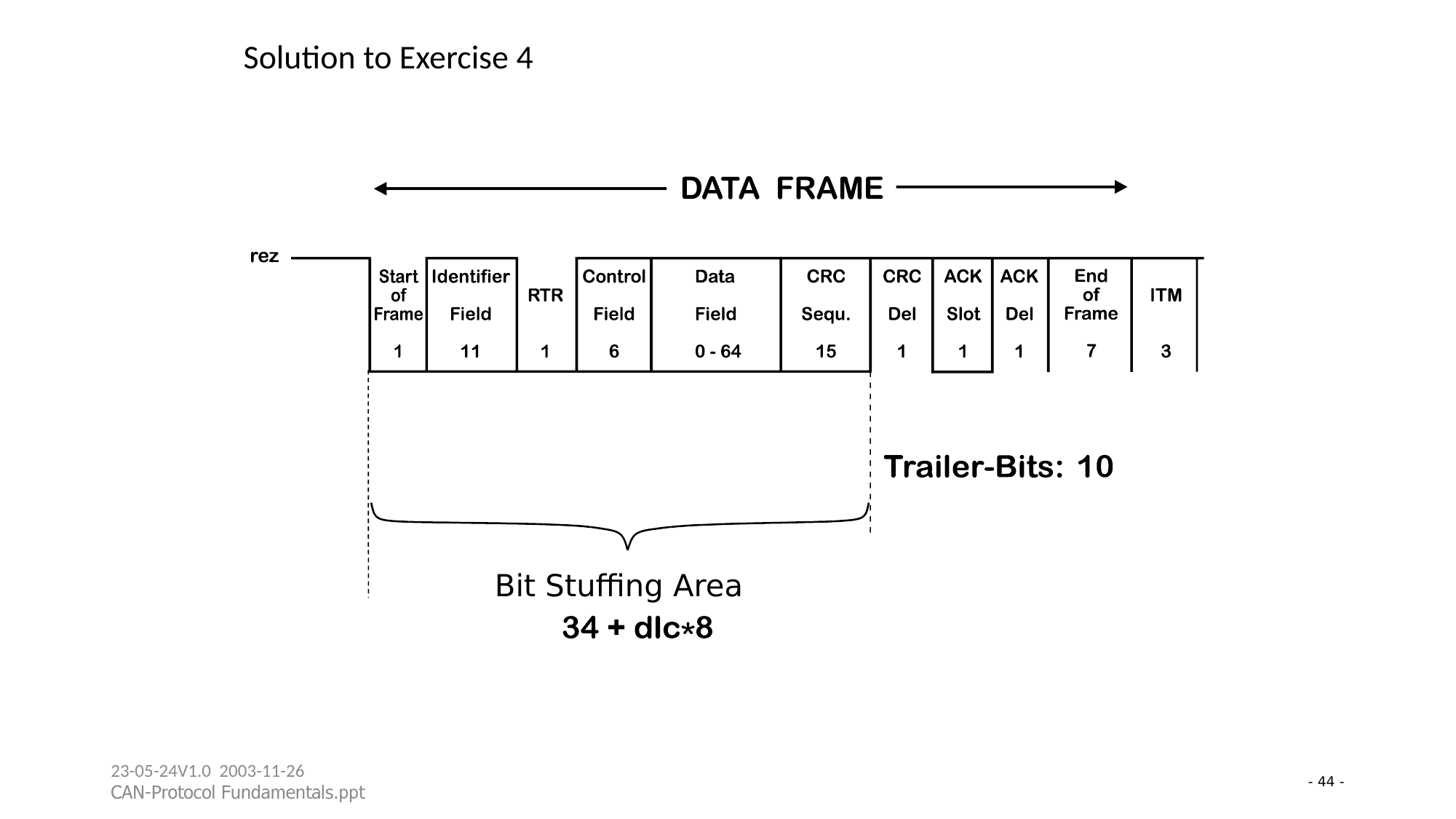

# Solution to Exercise 4

Bit Stuffing Area

23-05-24V1.0  2003-11-26
CAN-Protocol Fundamentals.ppt
- 44 -